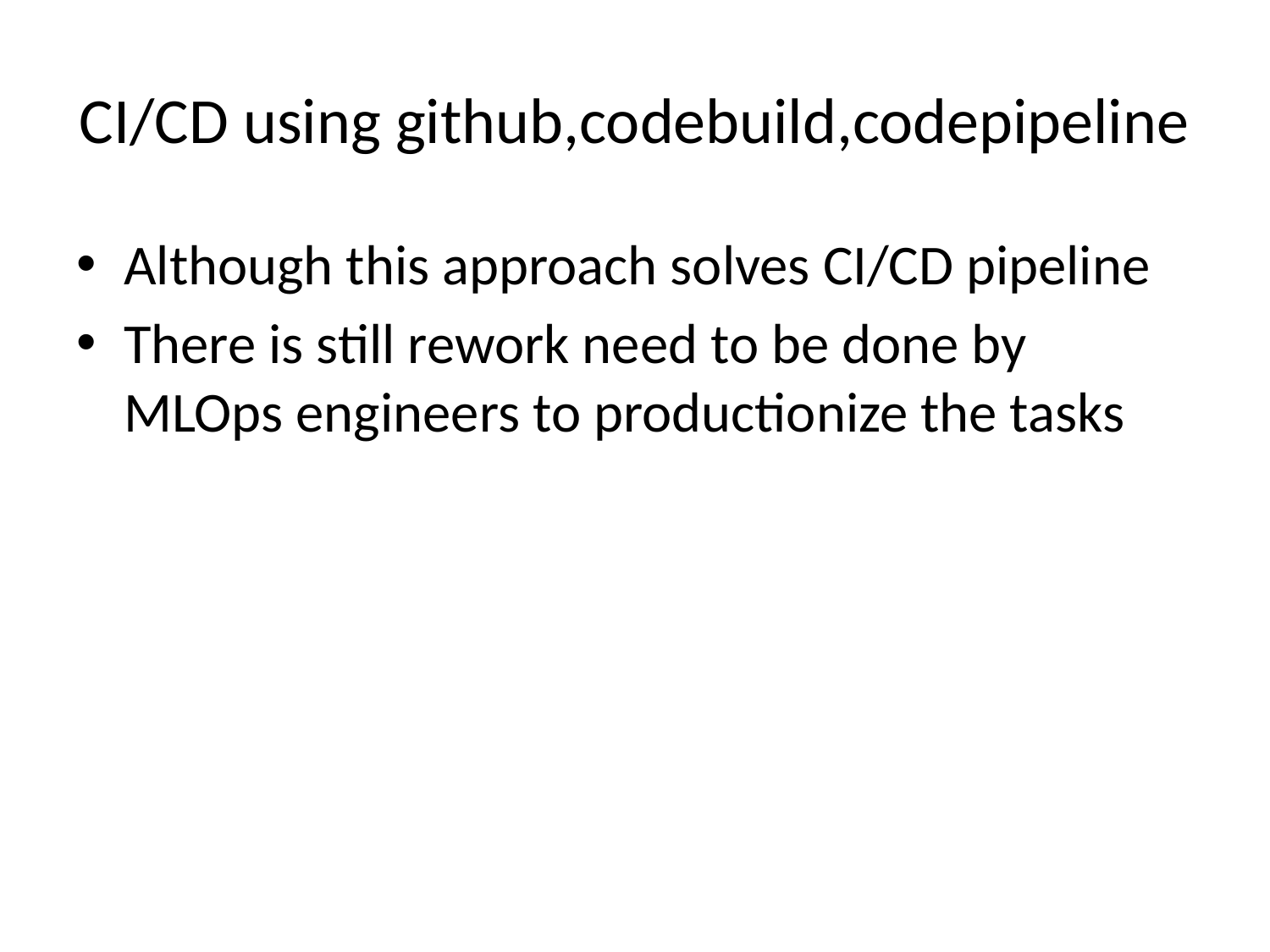

# CI/CD using github,codebuild,codepipeline
Although this approach solves CI/CD pipeline
There is still rework need to be done by MLOps engineers to productionize the tasks